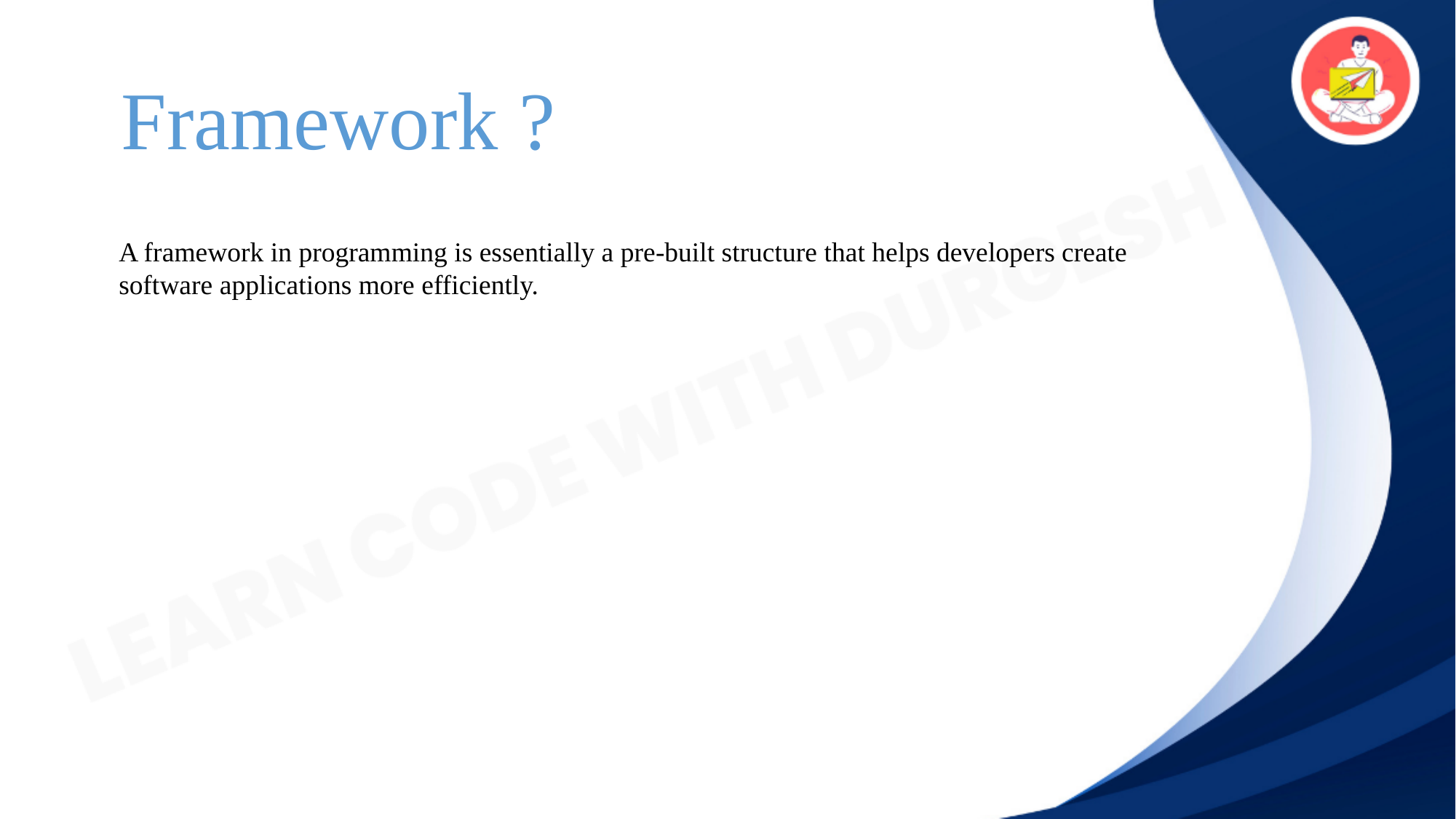

Framework ?

A framework in programming is essentially a pre-built structure that helps developers create software applications more efficiently.